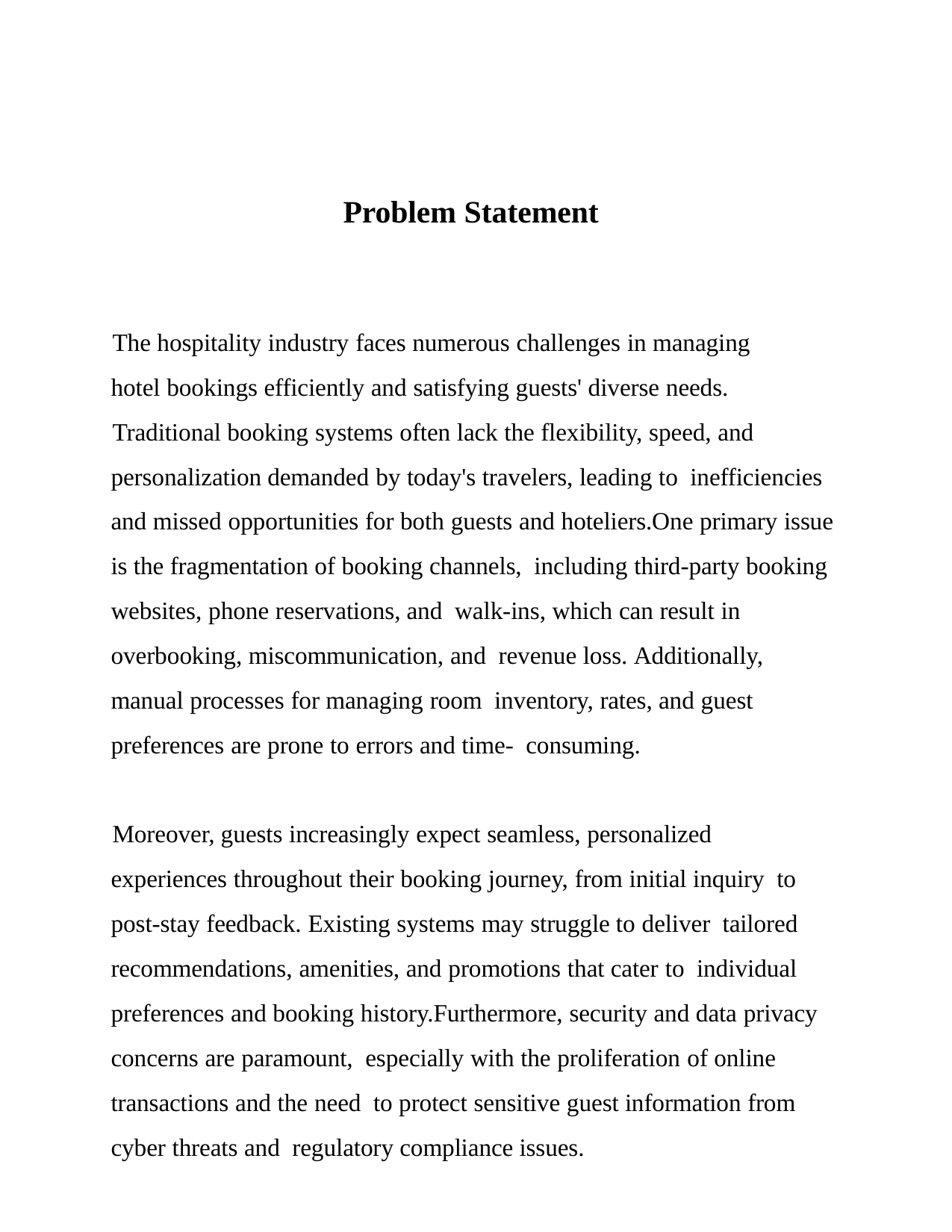

Problem Statement

The hospitality industry faces numerous challenges in managing  hotel bookings efficiently and satisfying guests' diverse needs.
Traditional booking systems often lack the flexibility, speed, and  personalization demanded by today's travelers, leading to  inefficiencies and missed opportunities for both guests and hoteliers.One primary issue is the fragmentation of booking channels,  including third-party booking websites, phone reservations, and  walk-ins, which can result in overbooking, miscommunication, and  revenue loss. Additionally, manual processes for managing room  inventory, rates, and guest preferences are prone to errors and time-  consuming.

Moreover, guests increasingly expect seamless, personalized  experiences throughout their booking journey, from initial inquiry  to post-stay feedback. Existing systems may struggle to deliver  tailored recommendations, amenities, and promotions that cater to  individual preferences and booking history.Furthermore, security and data privacy concerns are paramount,  especially with the proliferation of online transactions and the need  to protect sensitive guest information from cyber threats and  regulatory compliance issues.
5